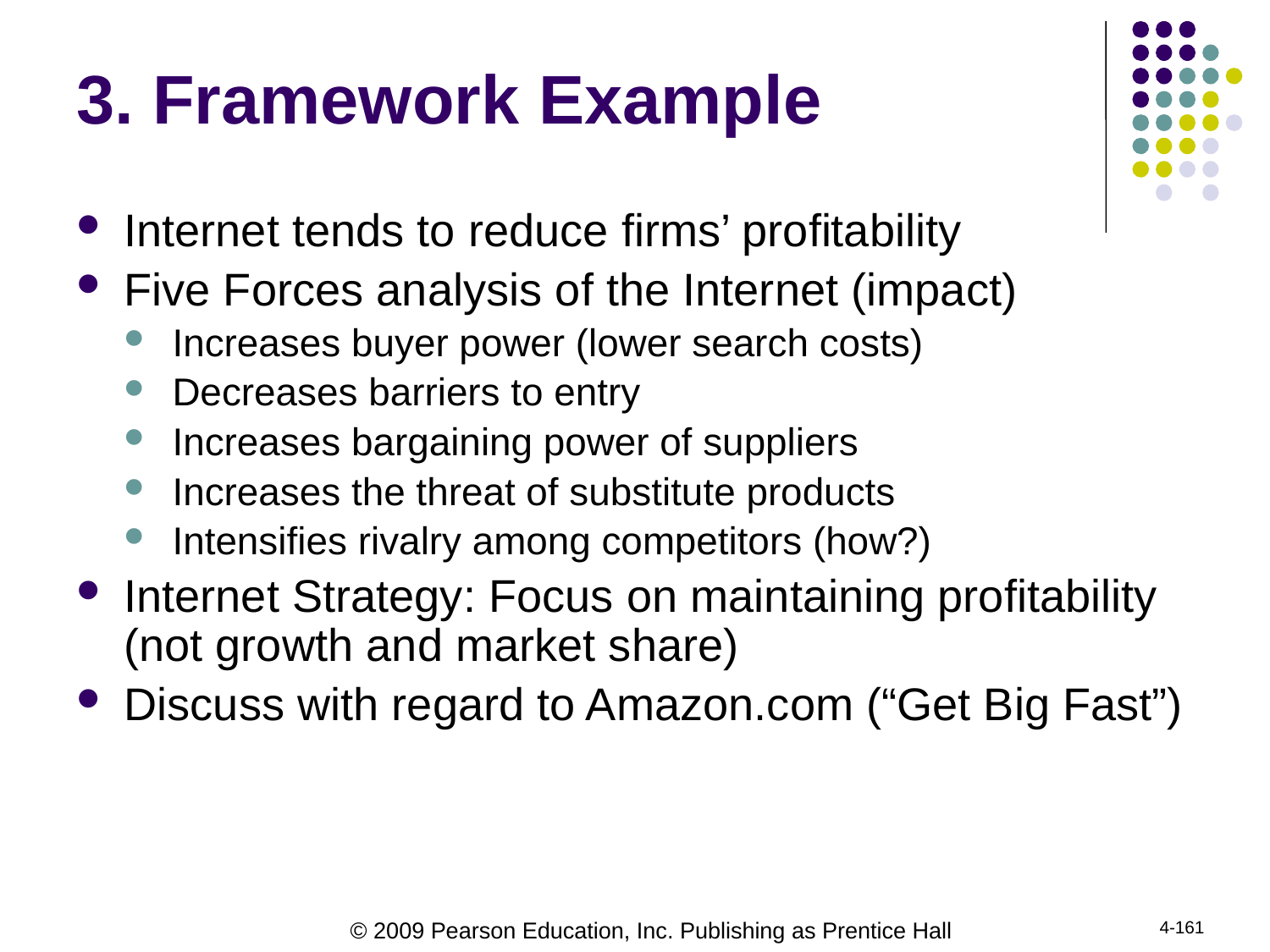

# 3. Framework Example
Internet tends to reduce firms’ profitability
Five Forces analysis of the Internet (impact)
Increases buyer power (lower search costs)
Decreases barriers to entry
Increases bargaining power of suppliers
Increases the threat of substitute products
Intensifies rivalry among competitors (how?)
Internet Strategy: Focus on maintaining profitability (not growth and market share)
Discuss with regard to Amazon.com (“Get Big Fast”)
4-161